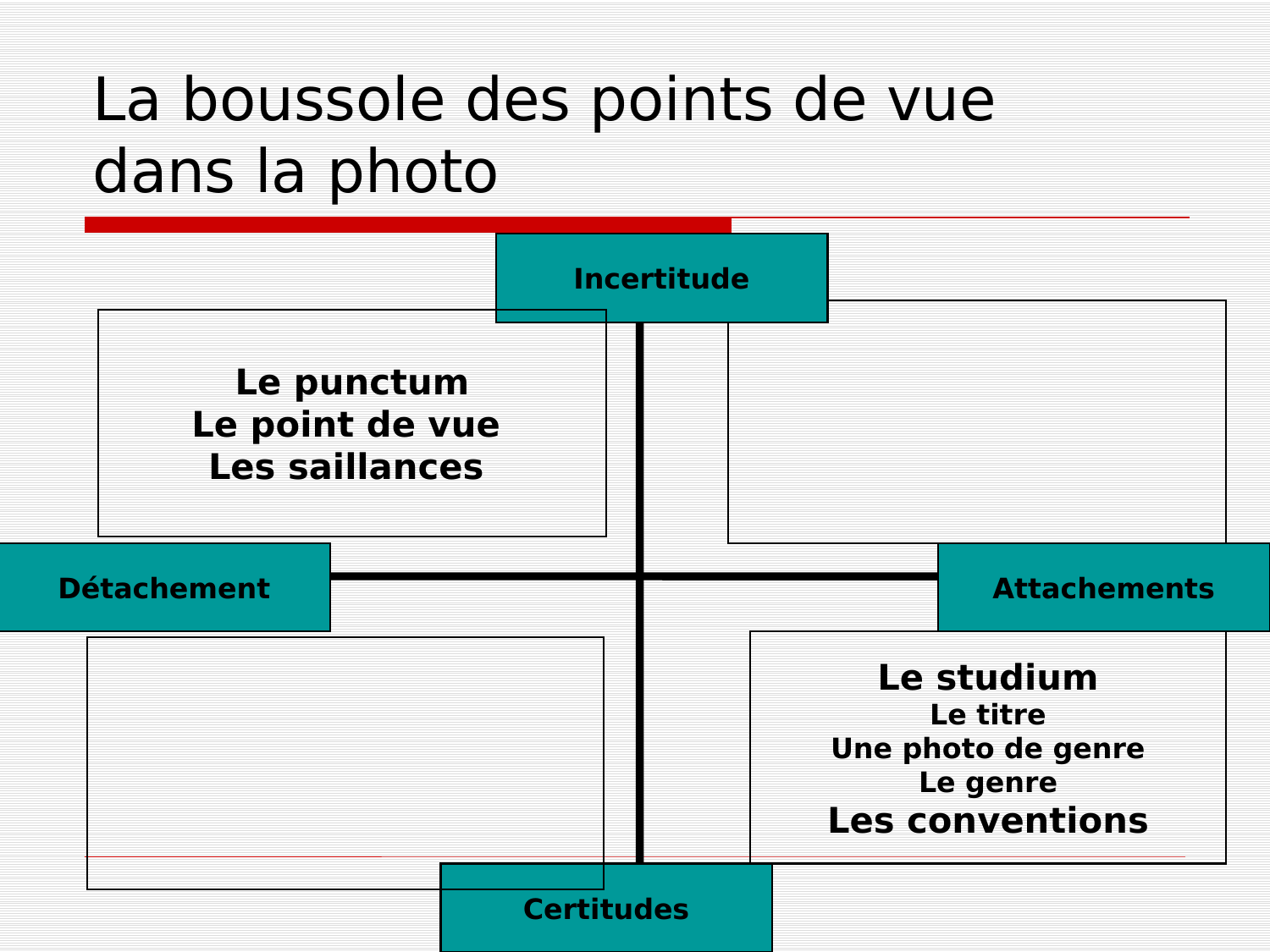

# La boussole des points de vue dans la photo

Incertitude

Le punctum
Le point de vue
Les saillances
Détachement
Attachements

Le studium
Le titre
Une photo de genre
Le genre
Les conventions

Certitudes